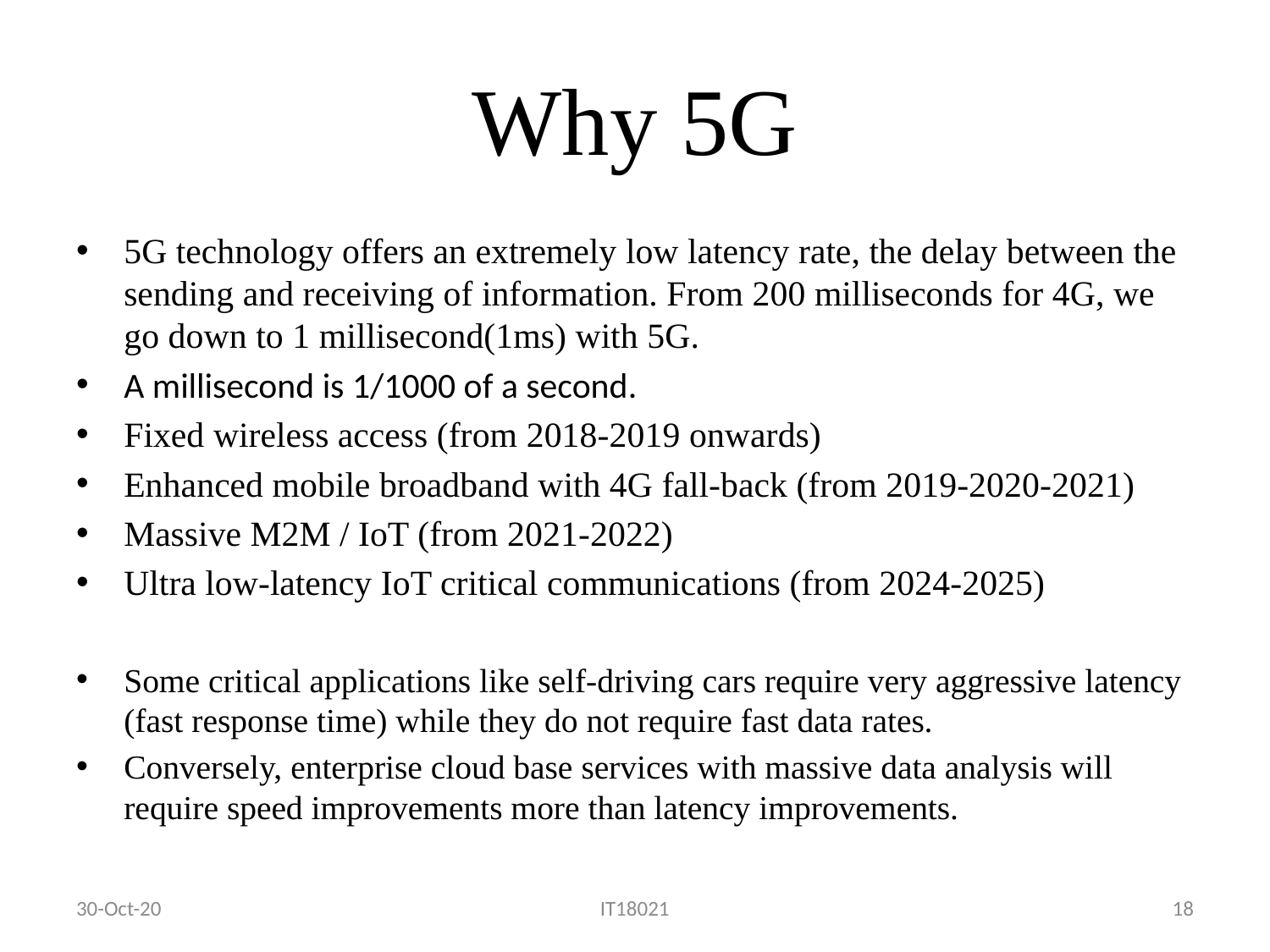

# Why 5G
5G technology offers an extremely low latency rate, the delay between the sending and receiving of information. From 200 milliseconds for 4G, we go down to 1 millisecond(1ms) with 5G.
A millisecond is 1/1000 of a second.
Fixed wireless access (from 2018-2019 onwards)
Enhanced mobile broadband with 4G fall-back (from 2019-2020-2021)
Massive M2M / IoT (from 2021-2022)
Ultra low-latency IoT critical communications (from 2024-2025)

Some critical applications like self-driving cars require very aggressive latency (fast response time) while they do not require fast data rates.
Conversely, enterprise cloud base services with massive data analysis will require speed improvements more than latency improvements.

30-Oct-20
IT18021
18